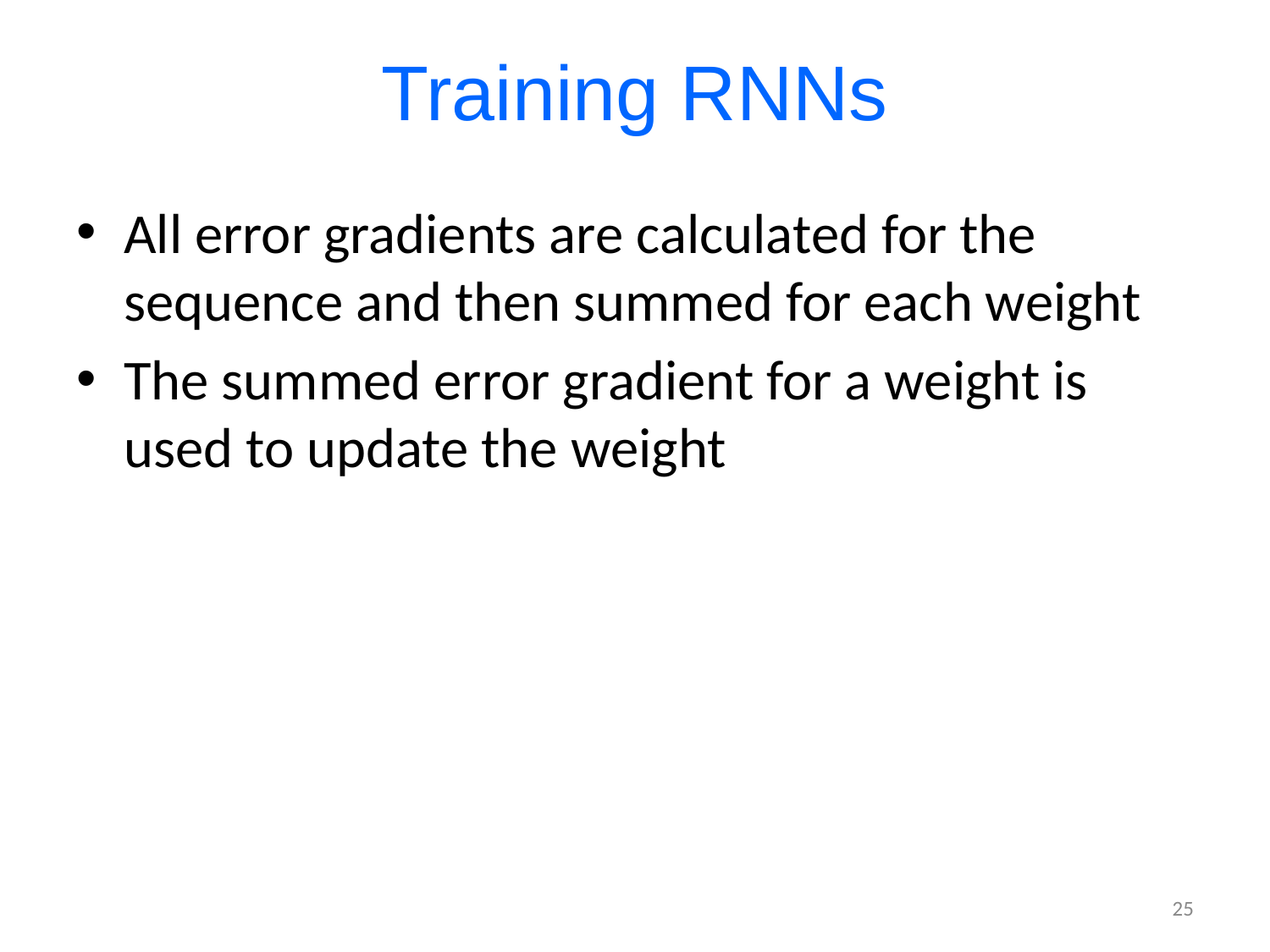

# Training RNNs
All error gradients are calculated for the sequence and then summed for each weight
The summed error gradient for a weight is used to update the weight
25